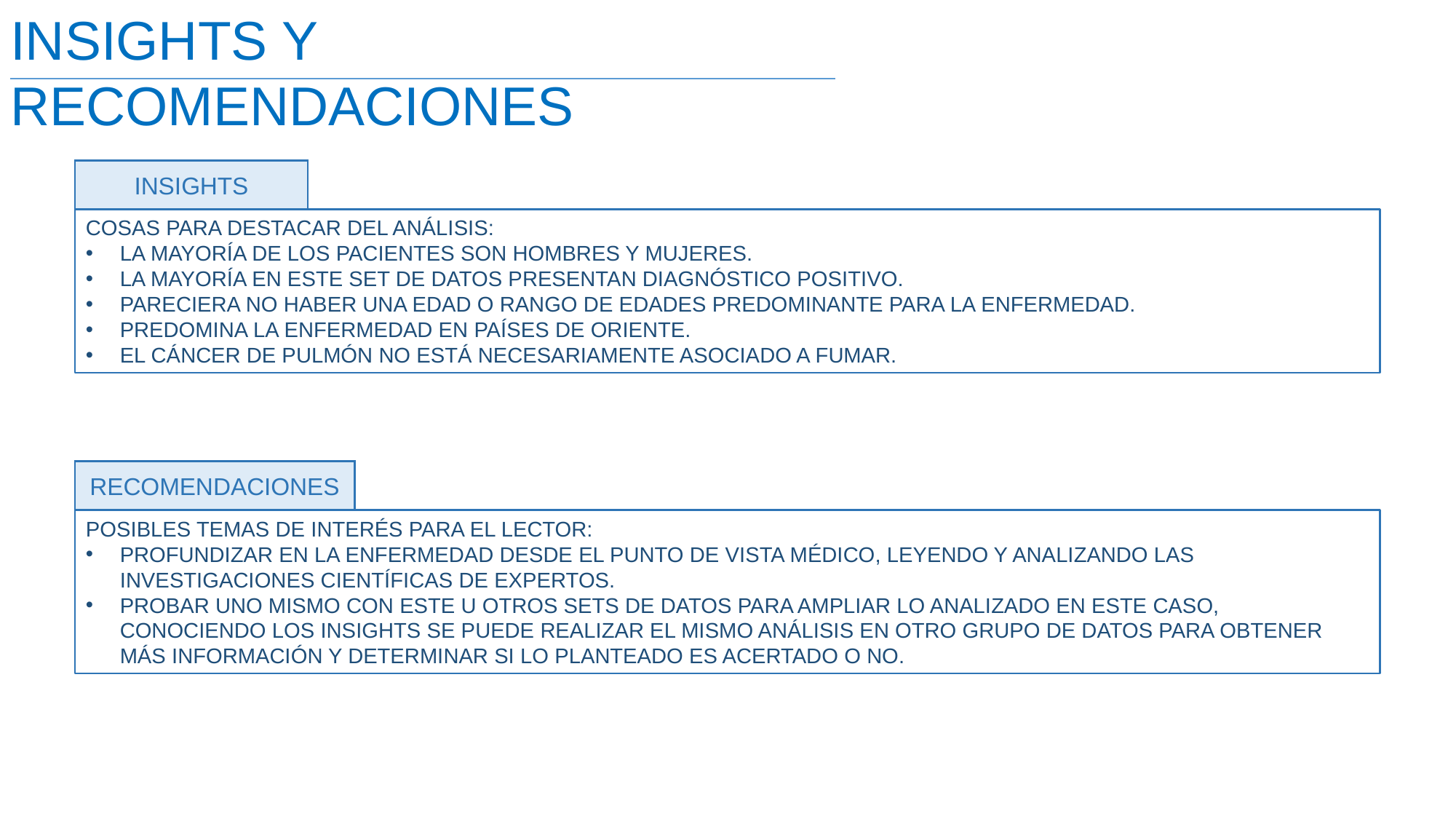

INSIGHTS Y RECOMENDACIONES
INSIGHTS
COSAS PARA DESTACAR DEL ANÁLISIS:
LA MAYORÍA DE LOS PACIENTES SON HOMBRES Y MUJERES.
LA MAYORÍA EN ESTE SET DE DATOS PRESENTAN DIAGNÓSTICO POSITIVO.
PARECIERA NO HABER UNA EDAD O RANGO DE EDADES PREDOMINANTE PARA LA ENFERMEDAD.
PREDOMINA LA ENFERMEDAD EN PAÍSES DE ORIENTE.
EL CÁNCER DE PULMÓN NO ESTÁ NECESARIAMENTE ASOCIADO A FUMAR.
RECOMENDACIONES
POSIBLES TEMAS DE INTERÉS PARA EL LECTOR:
PROFUNDIZAR EN LA ENFERMEDAD DESDE EL PUNTO DE VISTA MÉDICO, LEYENDO Y ANALIZANDO LAS INVESTIGACIONES CIENTÍFICAS DE EXPERTOS.
PROBAR UNO MISMO CON ESTE U OTROS SETS DE DATOS PARA AMPLIAR LO ANALIZADO EN ESTE CASO, CONOCIENDO LOS INSIGHTS SE PUEDE REALIZAR EL MISMO ANÁLISIS EN OTRO GRUPO DE DATOS PARA OBTENER MÁS INFORMACIÓN Y DETERMINAR SI LO PLANTEADO ES ACERTADO O NO.